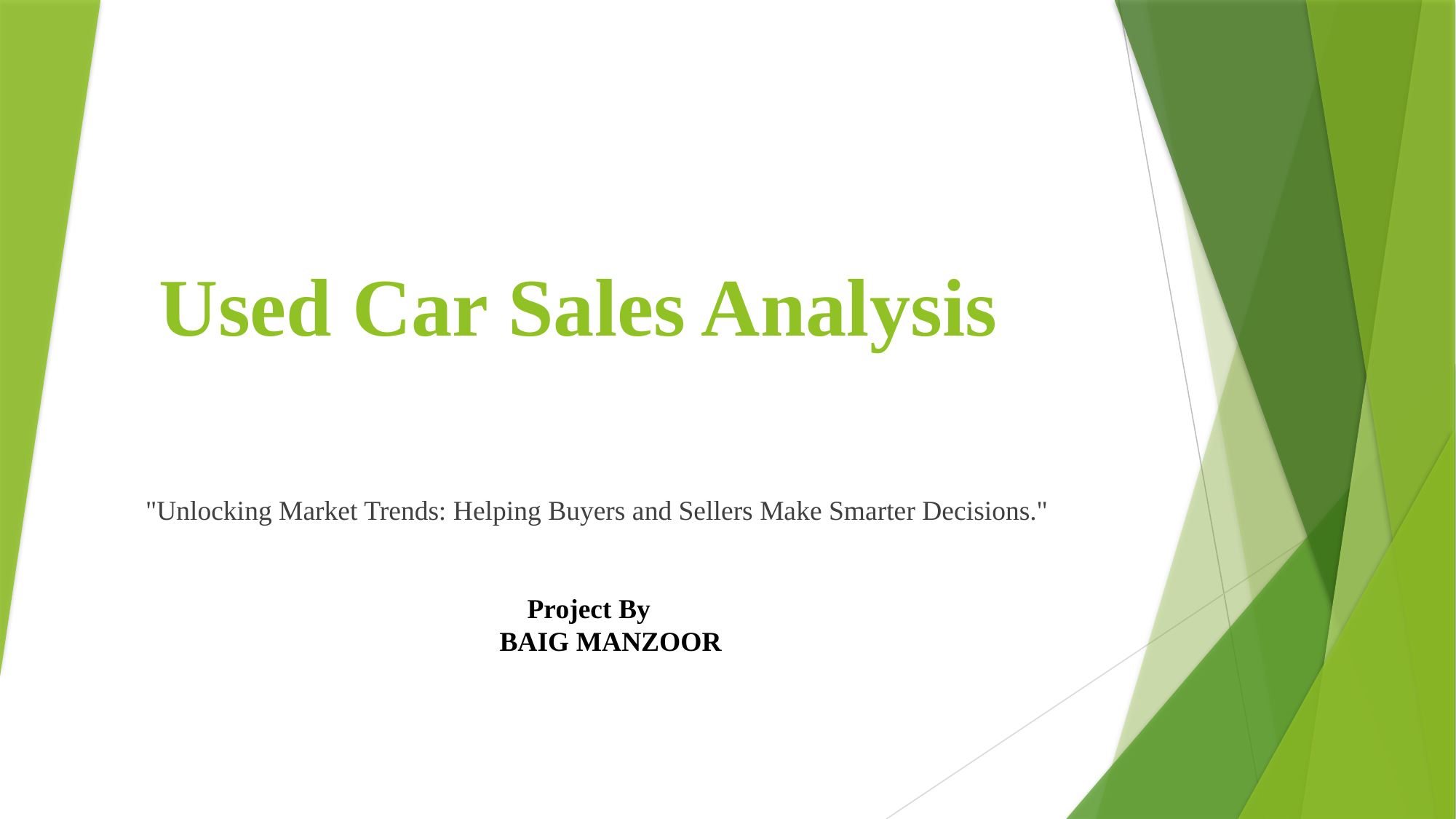

# Used Car Sales Analysis
"Unlocking Market Trends: Helping Buyers and Sellers Make Smarter Decisions."
    Project By
BAIG MANZOOR